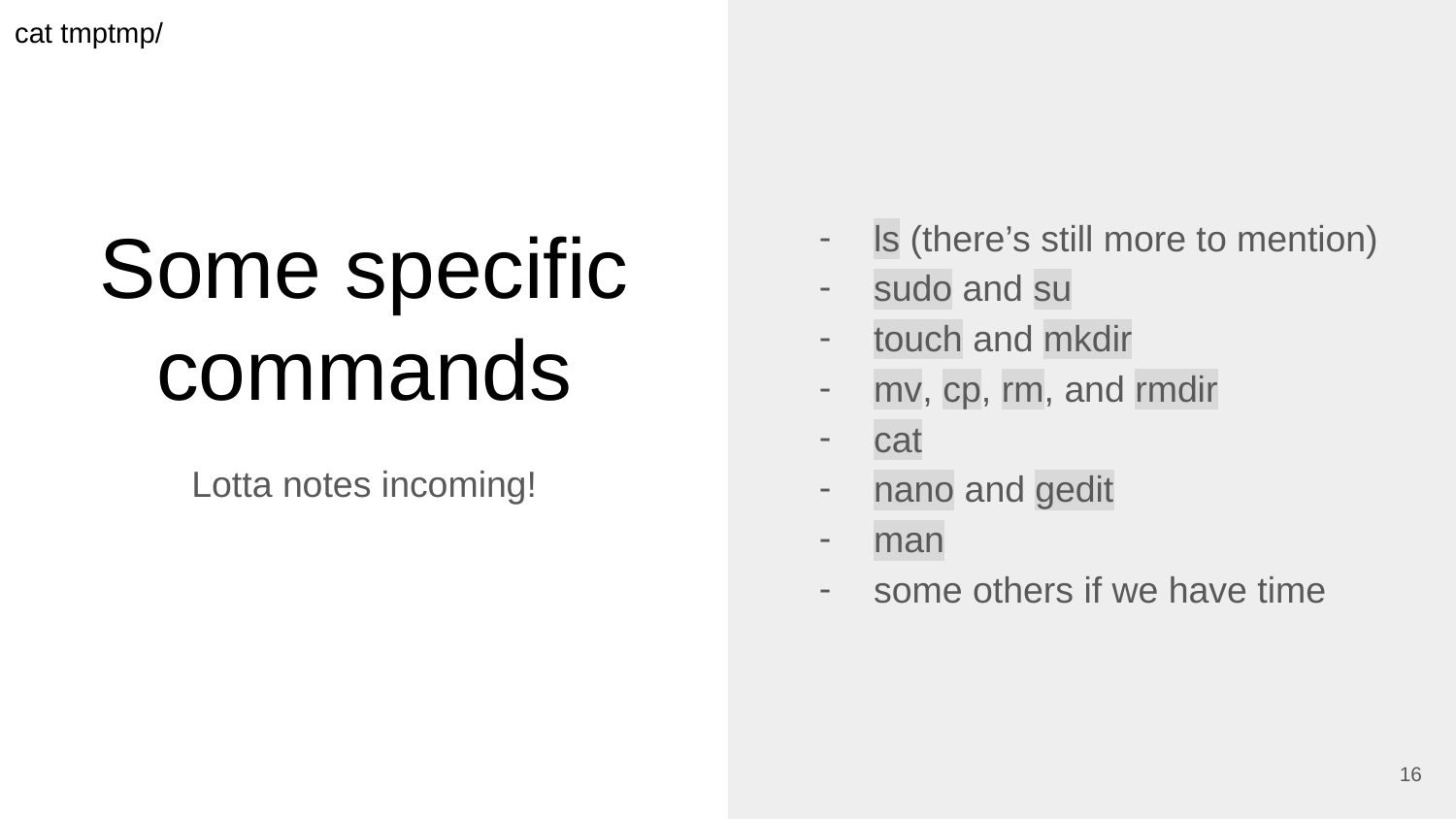

cat tmptmp/
ls (there’s still more to mention)
sudo and su
touch and mkdir
mv, cp, rm, and rmdir
cat
nano and gedit
man
some others if we have time
# Some specific commands
Lotta notes incoming!
16